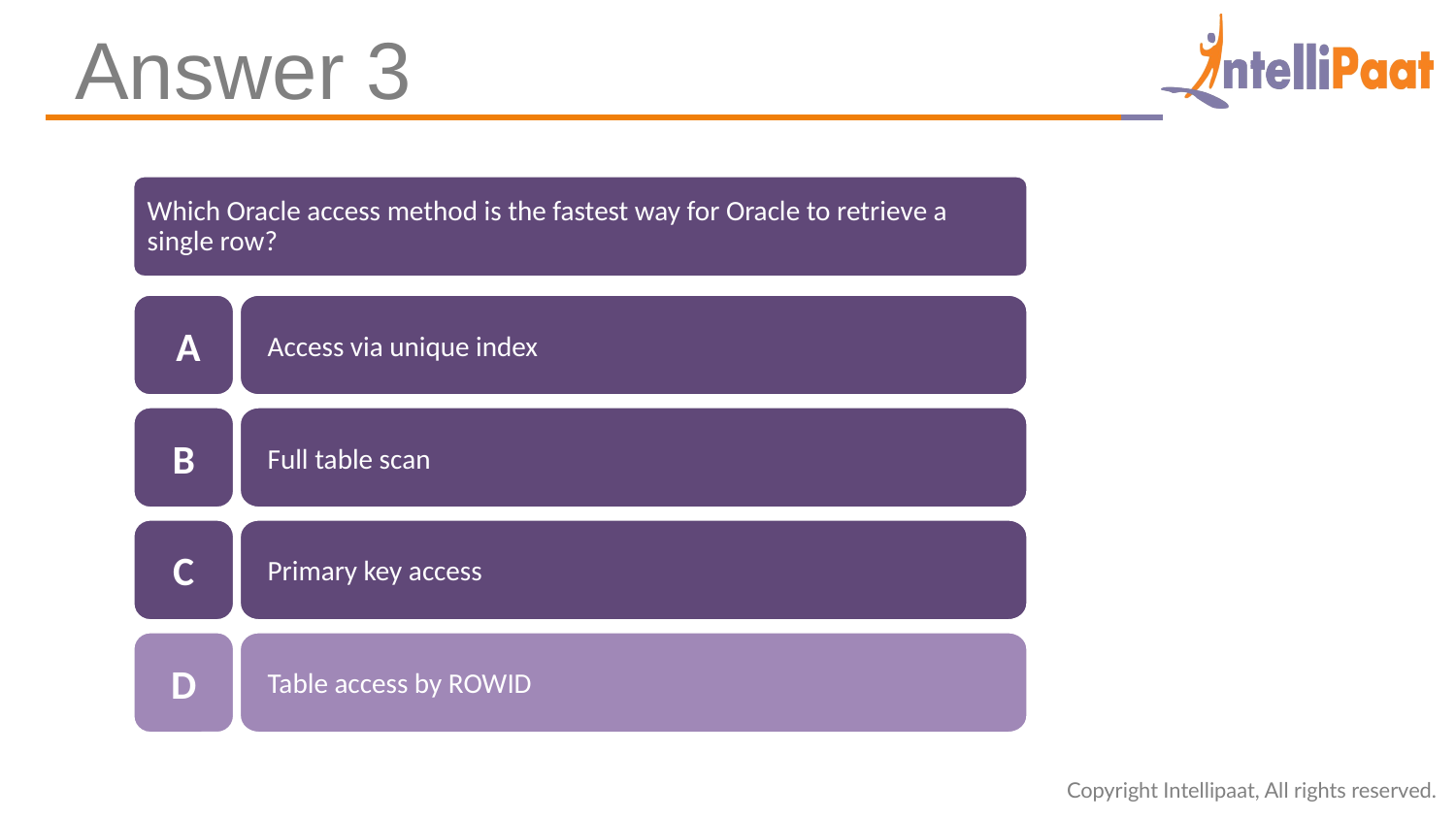

Answer 3
Which Oracle access method is the fastest way for Oracle to retrieve a single row?
 A
Access via unique index
B
Full table scan
C
Primary key access
D
Table access by ROWID